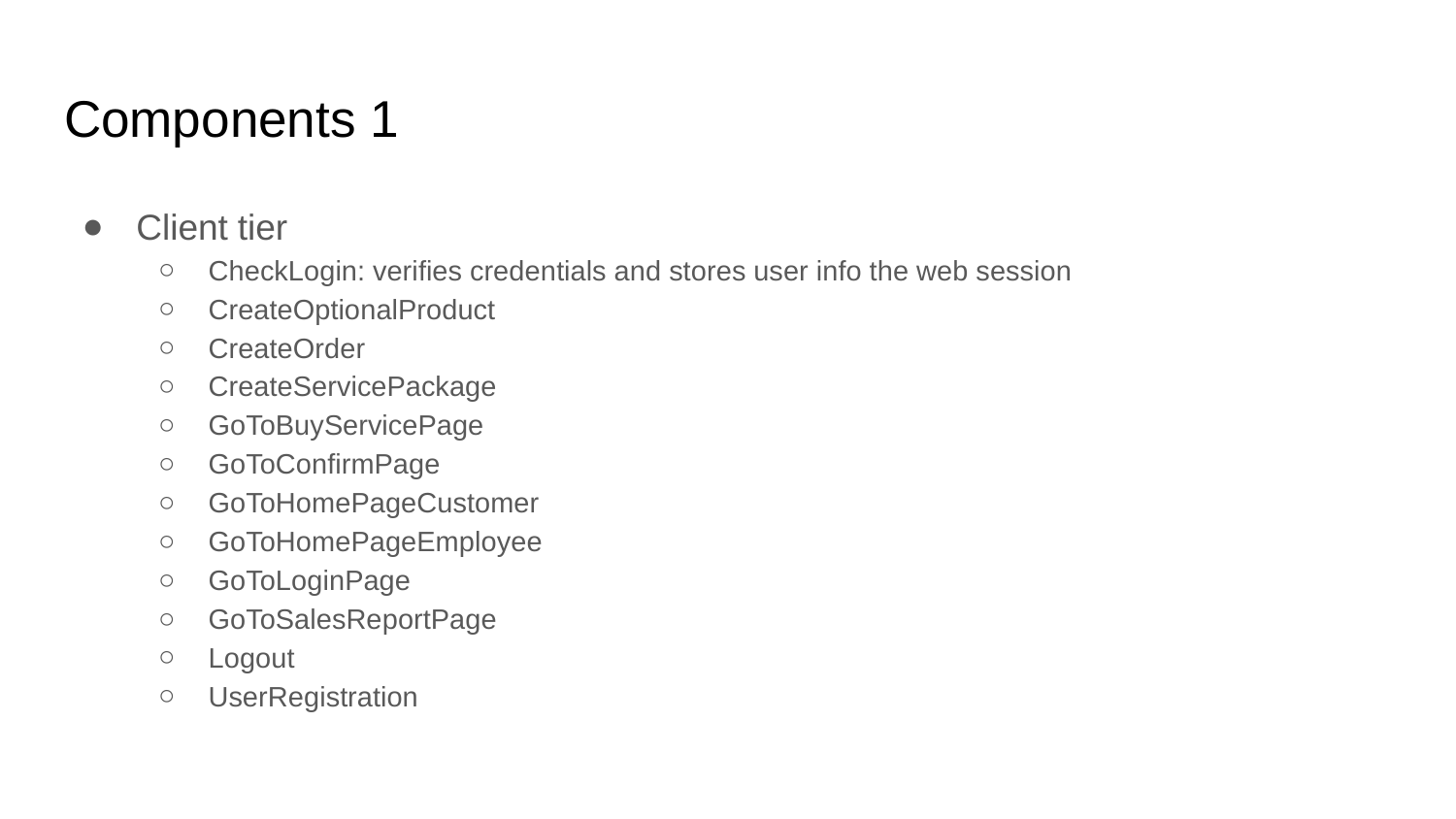

# Components 1
Client tier
CheckLogin: verifies credentials and stores user info the web session
CreateOptionalProduct
CreateOrder
CreateServicePackage
GoToBuyServicePage
GoToConfirmPage
GoToHomePageCustomer
GoToHomePageEmployee
GoToLoginPage
GoToSalesReportPage
Logout
UserRegistration